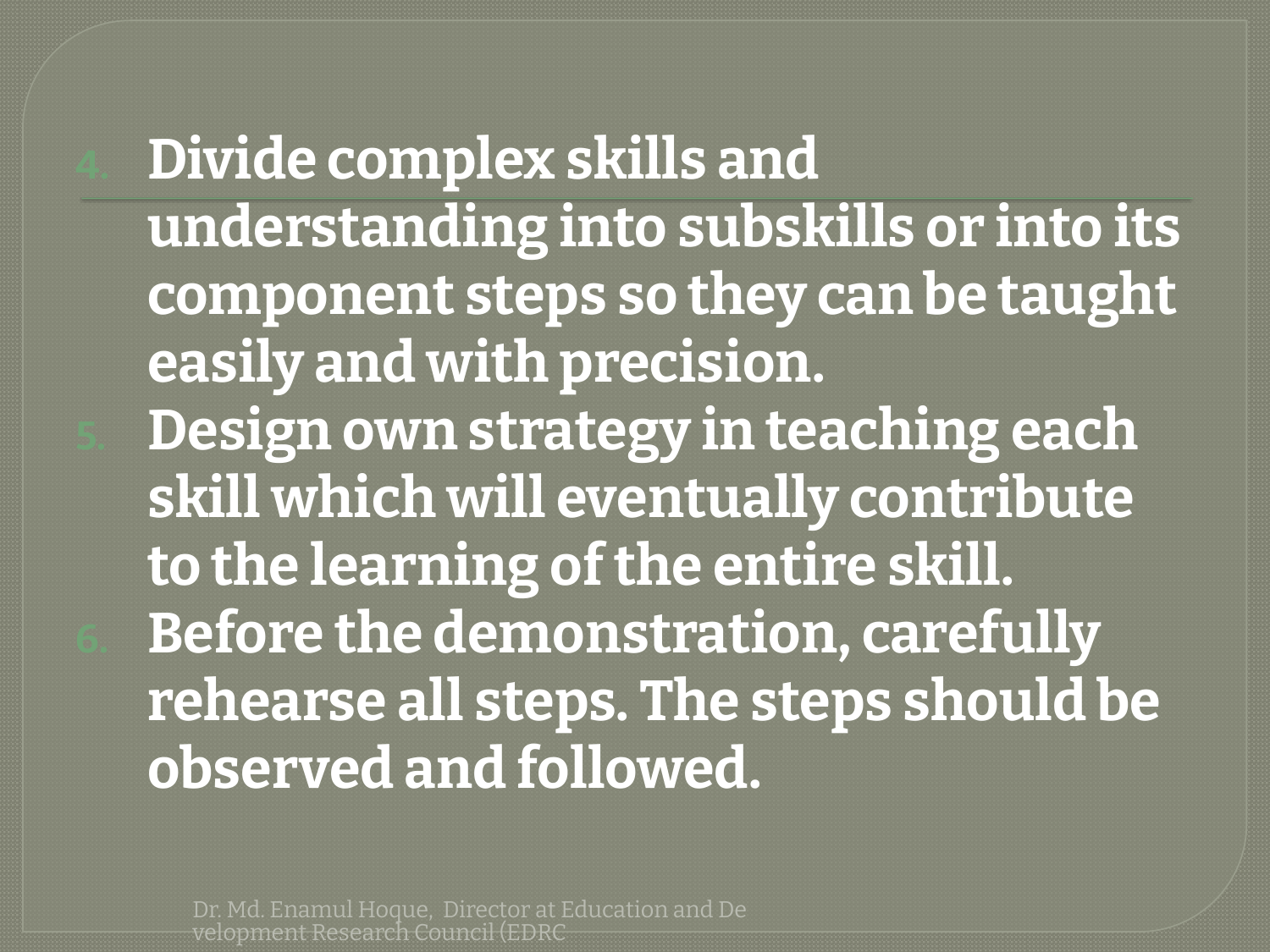

Divide complex skills and understanding into subskills or into its component steps so they can be taught easily and with precision.
Design own strategy in teaching each skill which will eventually contribute to the learning of the entire skill.
Before the demonstration, carefully rehearse all steps. The steps should be observed and followed.
Dr. Md. Enamul Hoque,  Director at Education and Development Research Council (EDRC